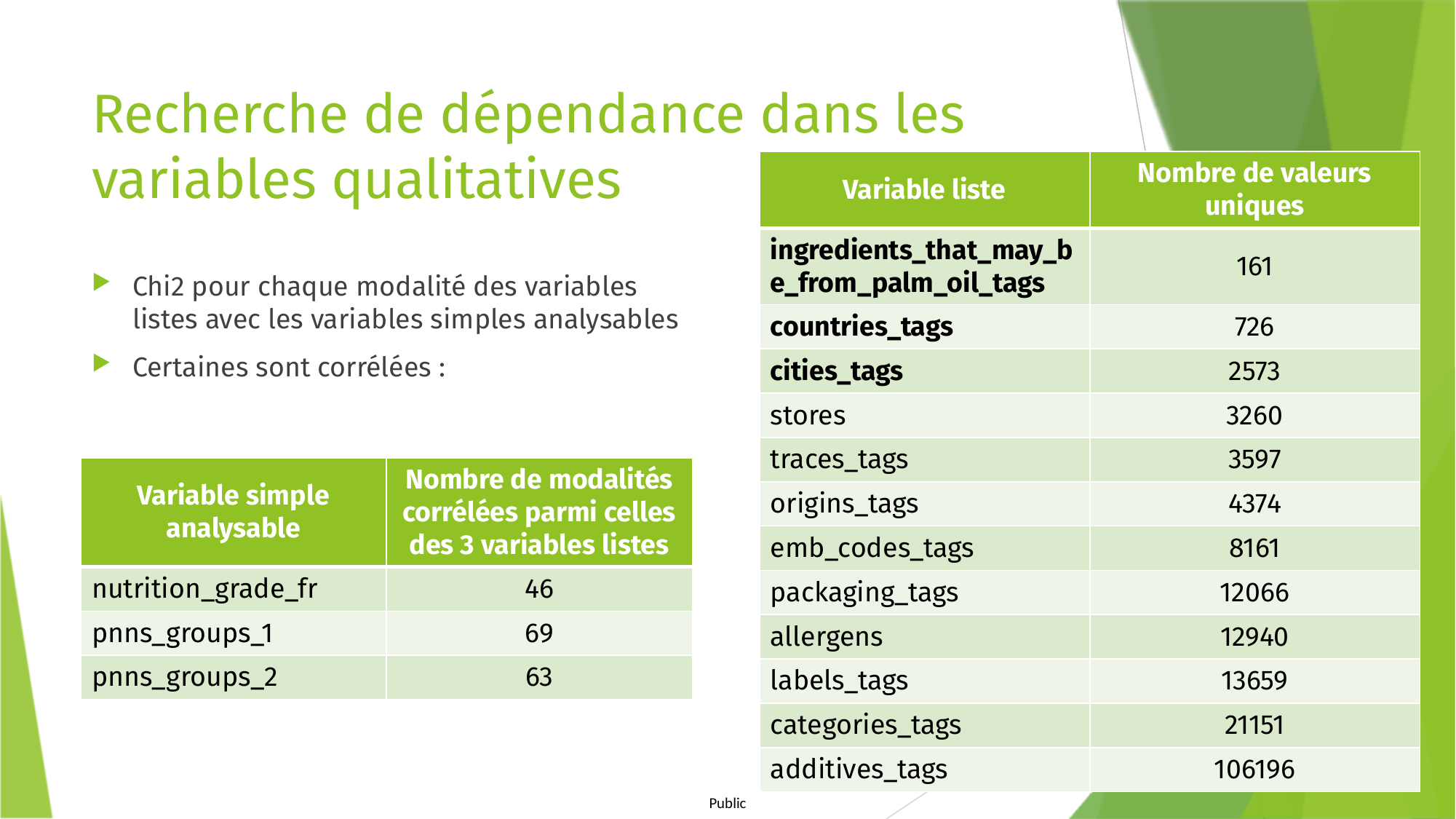

# Recherche de dépendance dans les variables qualitatives
| Variable liste | Nombre de valeurs uniques |
| --- | --- |
| ingredients\_that\_may\_be\_from\_palm\_oil\_tags | 161 |
| countries\_tags | 726 |
| cities\_tags | 2573 |
| stores | 3260 |
| traces\_tags | 3597 |
| origins\_tags | 4374 |
| emb\_codes\_tags | 8161 |
| packaging\_tags | 12066 |
| allergens | 12940 |
| labels\_tags | 13659 |
| categories\_tags | 21151 |
| additives\_tags | 106196 |
Chi2 pour chaque modalité des variables listes avec les variables simples analysables
Certaines sont corrélées :
| Variable simple analysable | Nombre de modalités corrélées parmi celles des 3 variables listes |
| --- | --- |
| nutrition\_grade\_fr | 46 |
| pnns\_groups\_1 | 69 |
| pnns\_groups\_2 | 63 |